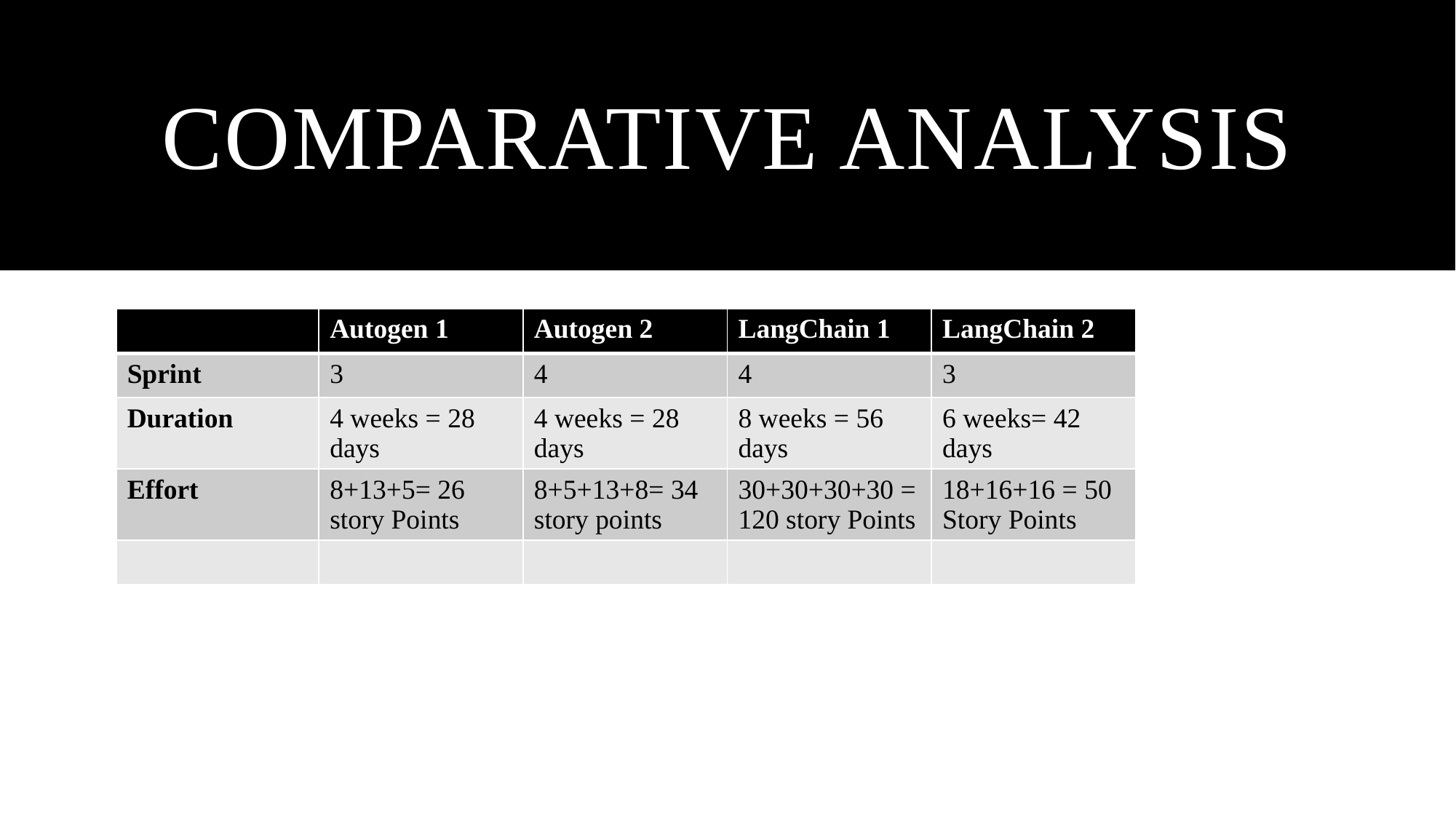

# Comparative analysis
|  | Autogen 1 | Autogen 2 | LangChain 1 | LangChain 2 |
| --- | --- | --- | --- | --- |
| Sprint | 3 | 4 | 4 | 3 |
| Duration | 4 weeks = 28 days | 4 weeks = 28 days | 8 weeks = 56 days | 6 weeks= 42 days |
| Effort | 8+13+5= 26 story Points | 8+5+13+8= 34 story points | 30+30+30+30 = 120 story Points | 18+16+16 = 50 Story Points |
|  |  |  |  |  |

8/29/2025